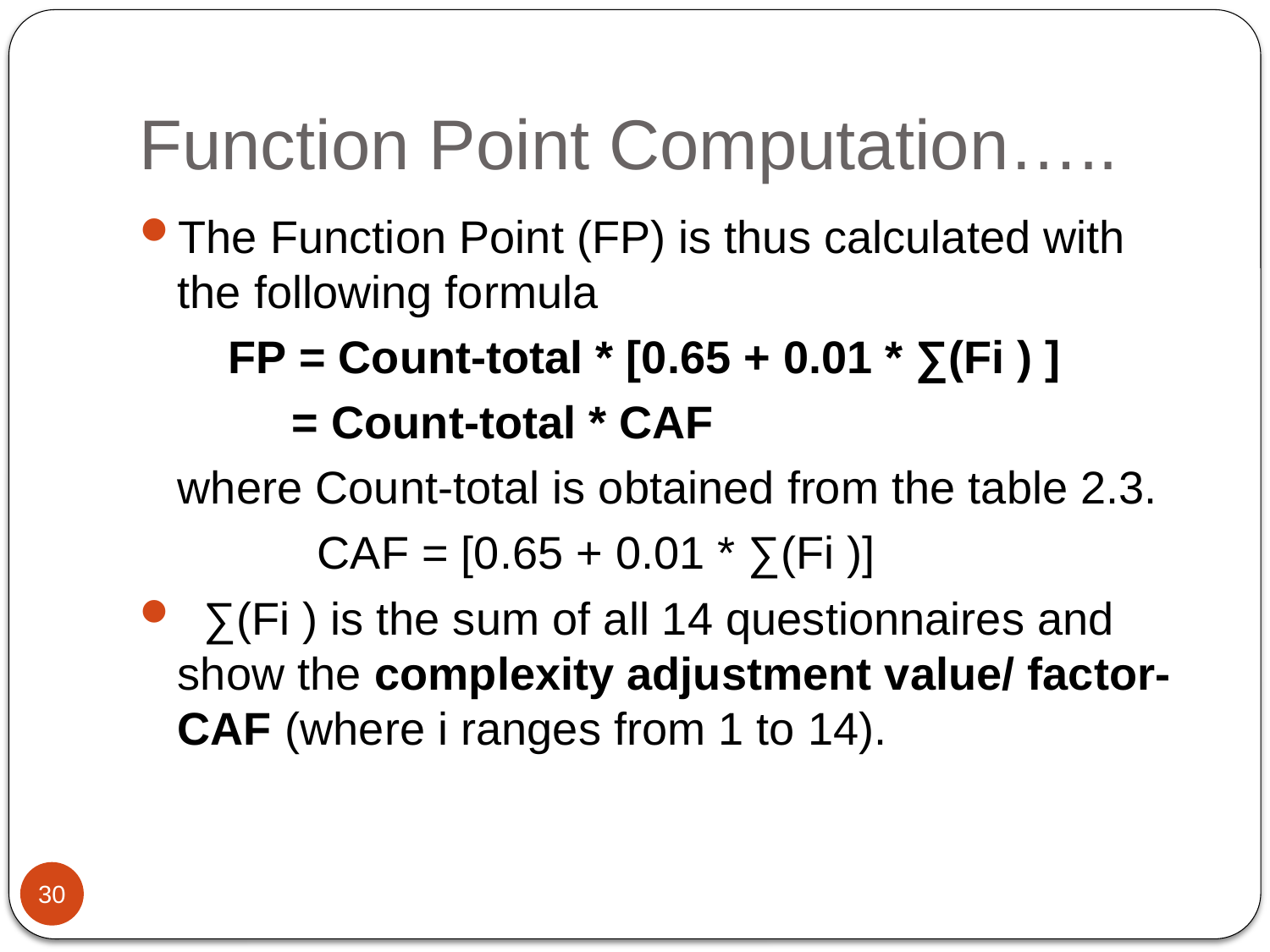

# Function Point Computation…..
The Function Point (FP) is thus calculated with the following formula
       FP = Count-total * [0.65 + 0.01 * ∑(Fi ) ]
            = Count-total * CAF
   where Count-total is obtained from the table 2.3.
              CAF = [0.65 + 0.01 * ∑(Fi )]
  ∑(Fi ) is the sum of all 14 questionnaires and show the complexity adjustment value/ factor-CAF (where i ranges from 1 to 14).

30